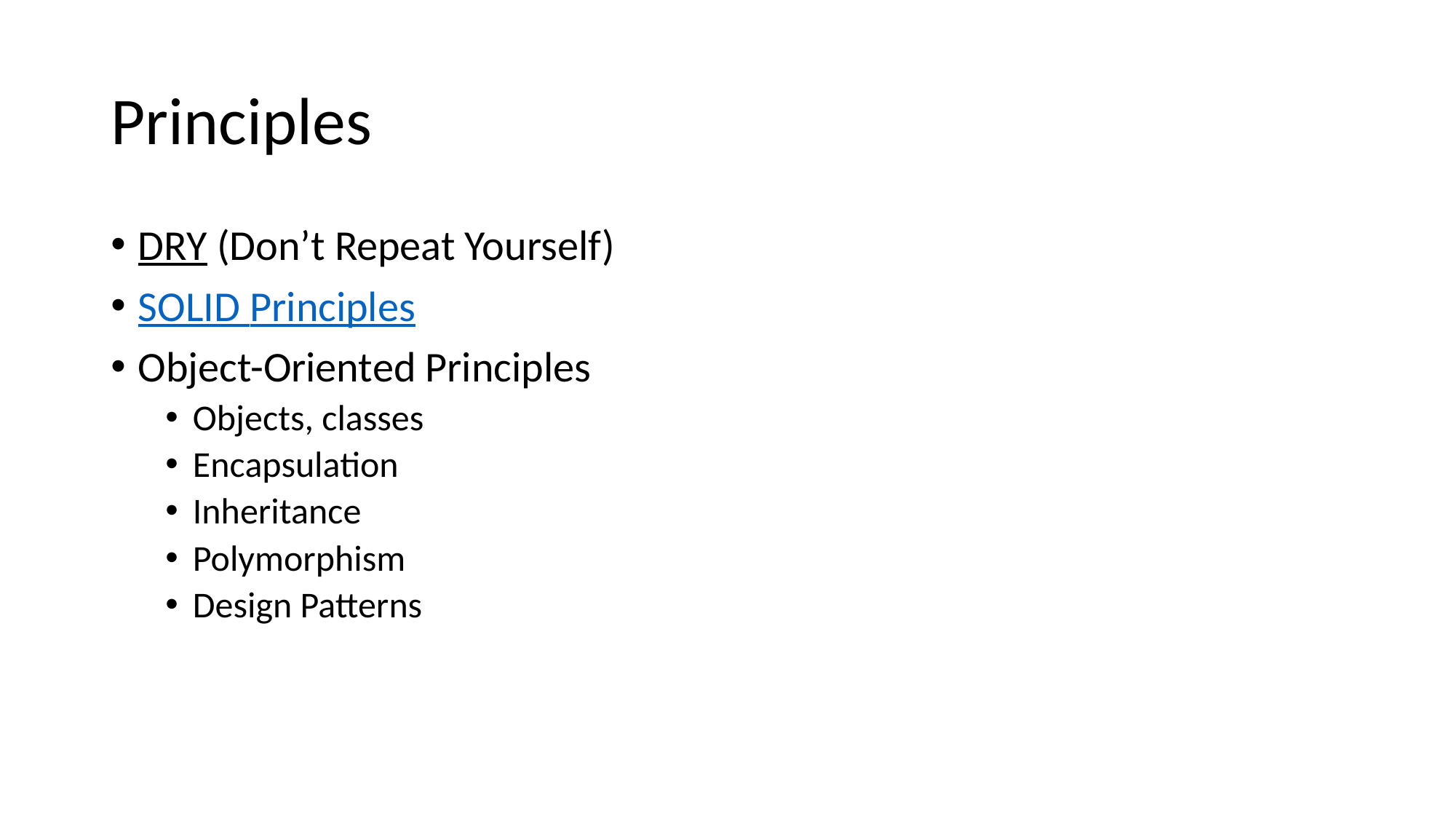

# Principles
DRY (Don’t Repeat Yourself)
SOLID Principles
Object-Oriented Principles
Objects, classes
Encapsulation
Inheritance
Polymorphism
Design Patterns